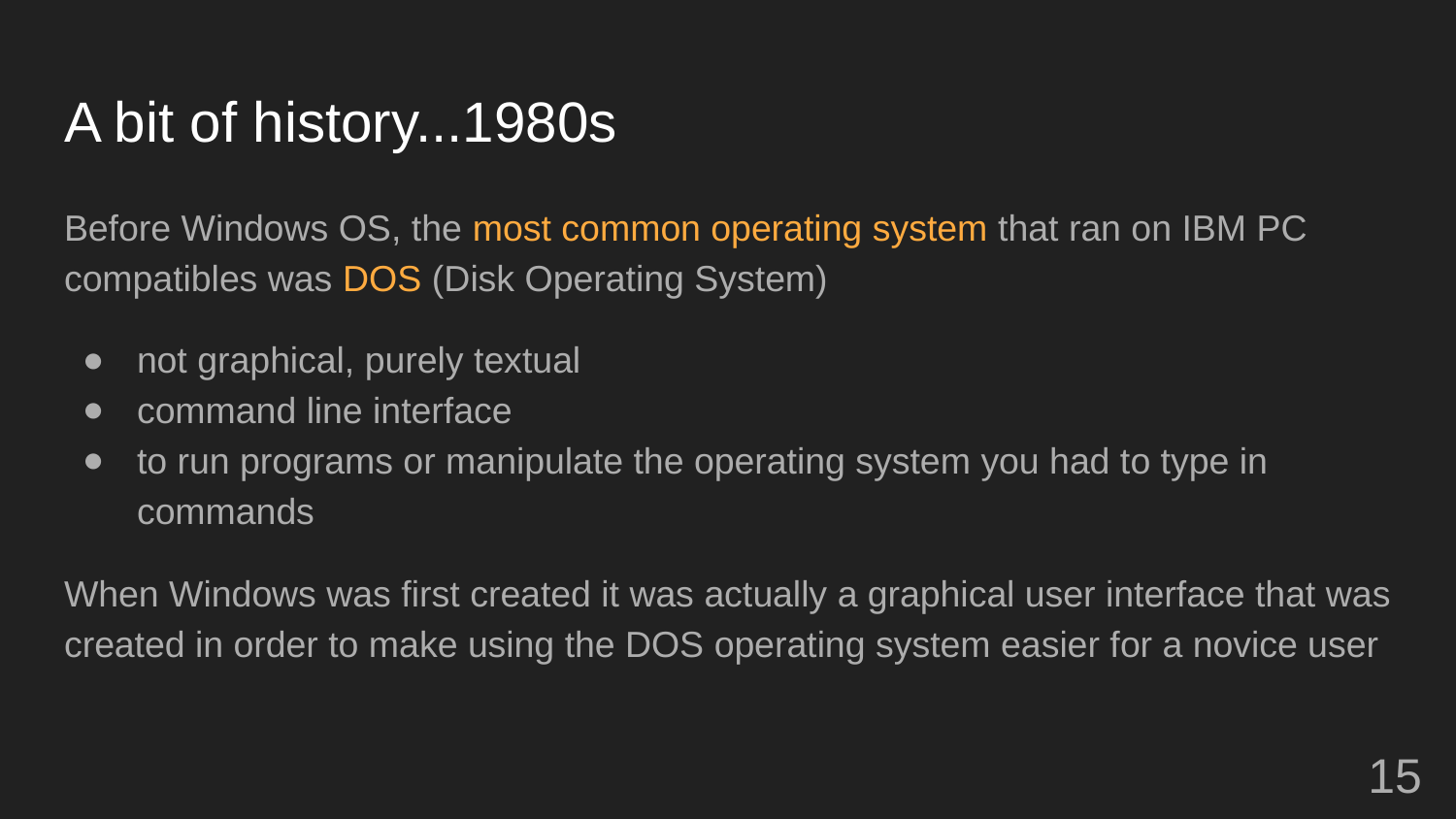

# A bit of history...1980s
Before Windows OS, the most common operating system that ran on IBM PC compatibles was DOS (Disk Operating System)
not graphical, purely textual
command line interface
to run programs or manipulate the operating system you had to type in commands
When Windows was first created it was actually a graphical user interface that was created in order to make using the DOS operating system easier for a novice user

15